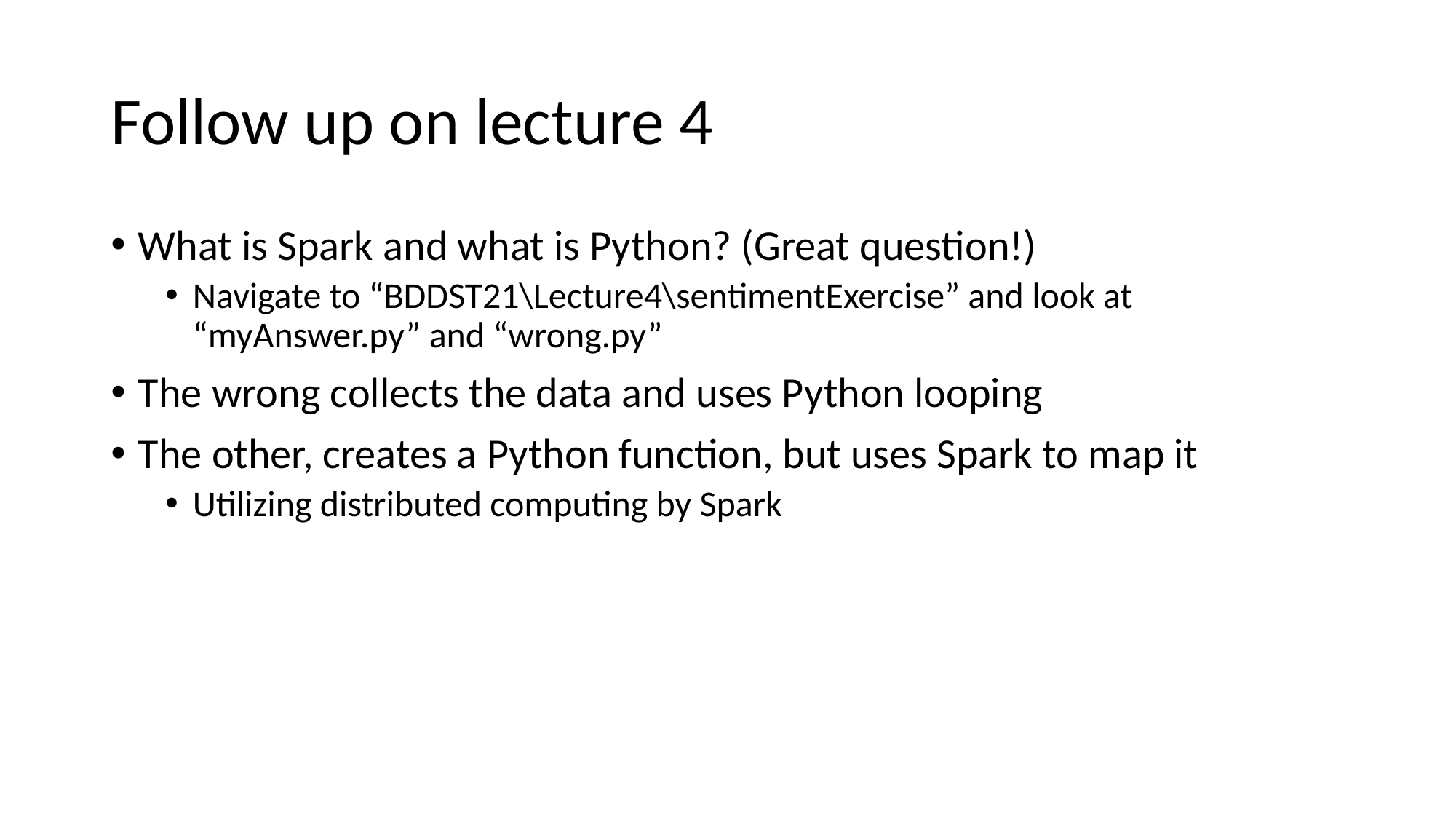

# Follow up on lecture 4
What is Spark and what is Python? (Great question!)
Navigate to “BDDST21\Lecture4\sentimentExercise” and look at “myAnswer.py” and “wrong.py”
The wrong collects the data and uses Python looping
The other, creates a Python function, but uses Spark to map it
Utilizing distributed computing by Spark